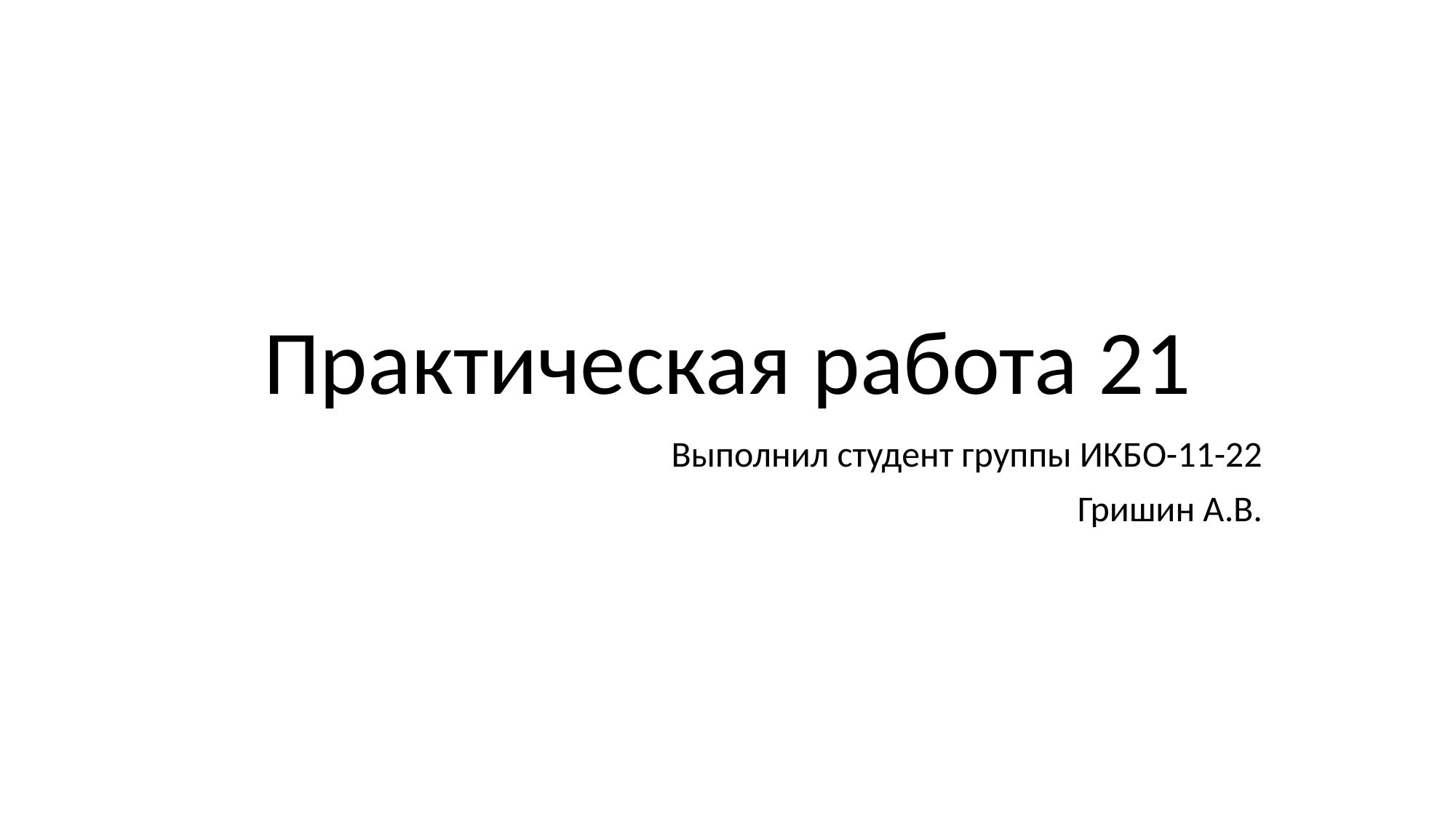

# Практическая работа 21
Выполнил студент группы ИКБО-11-22
Гришин А.В.